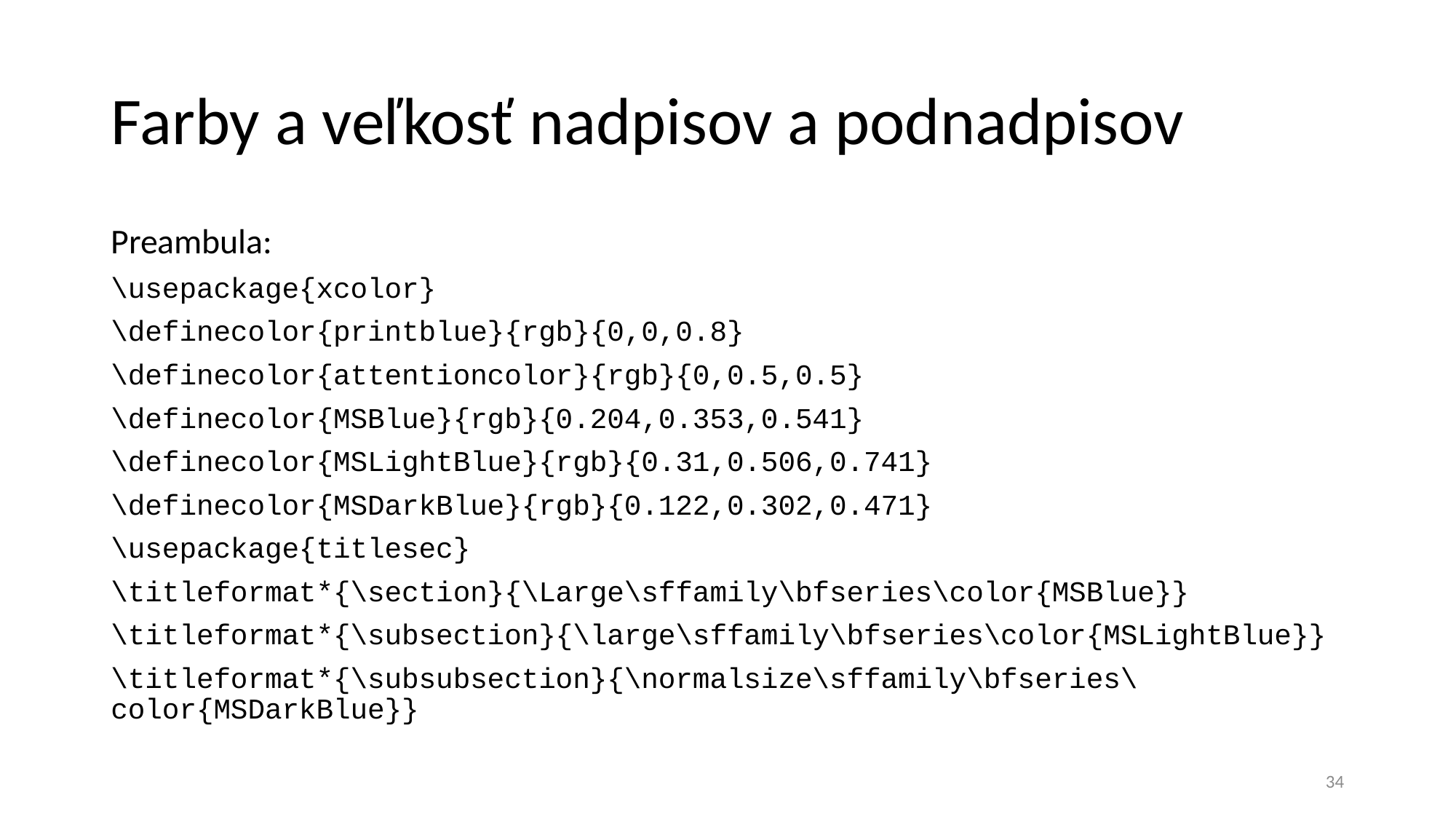

# Farby a veľkosť nadpisov a podnadpisov
Preambula:
\usepackage{xcolor}
\definecolor{printblue}{rgb}{0,0,0.8}
\definecolor{attentioncolor}{rgb}{0,0.5,0.5}
\definecolor{MSBlue}{rgb}{0.204,0.353,0.541}
\definecolor{MSLightBlue}{rgb}{0.31,0.506,0.741}
\definecolor{MSDarkBlue}{rgb}{0.122,0.302,0.471}
\usepackage{titlesec}
\titleformat*{\section}{\Large\sffamily\bfseries\color{MSBlue}}
\titleformat*{\subsection}{\large\sffamily\bfseries\color{MSLightBlue}}
\titleformat*{\subsubsection}{\normalsize\sffamily\bfseries\color{MSDarkBlue}}

34